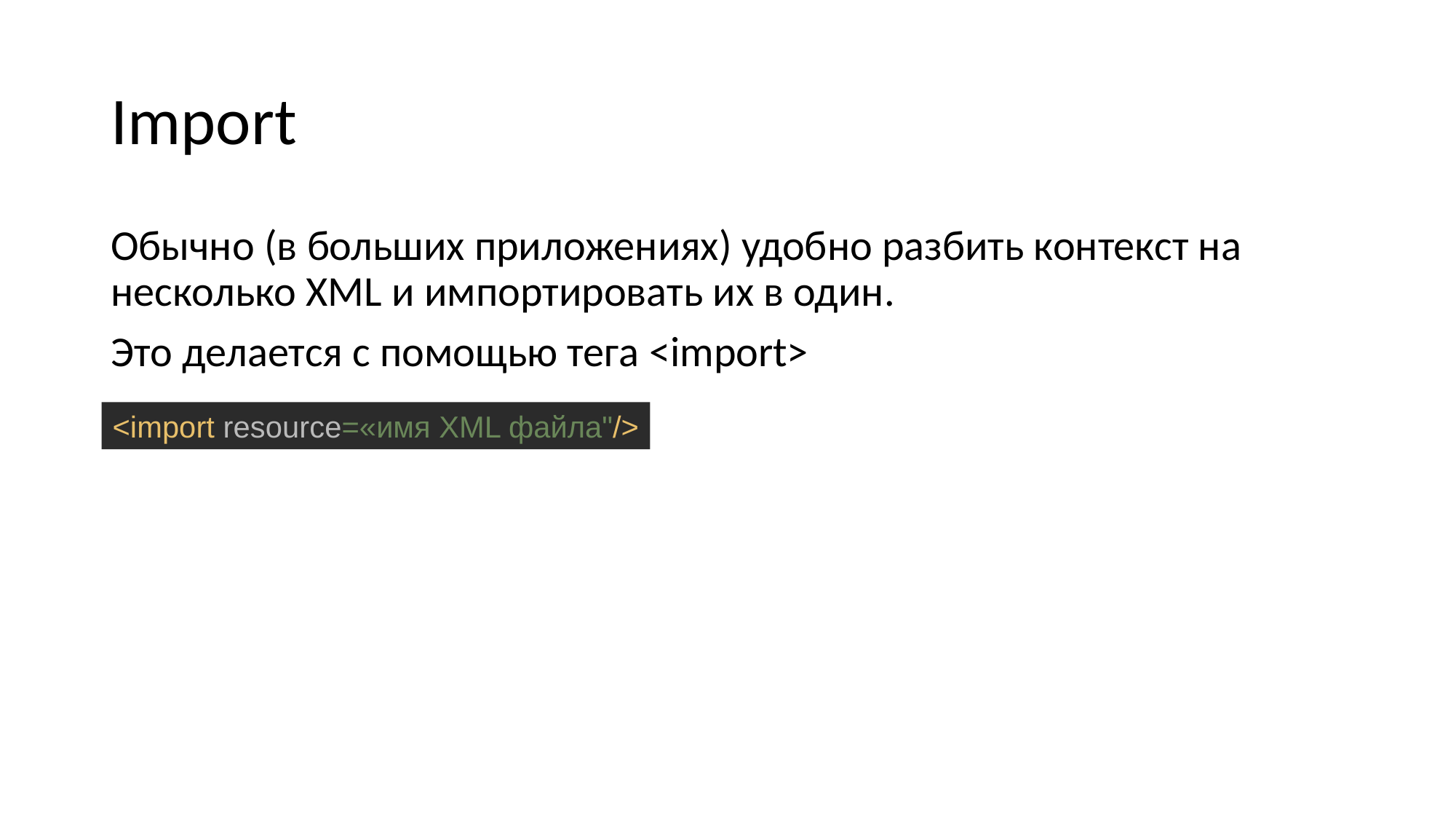

# Import
Обычно (в больших приложениях) удобно разбить контекст на несколько XML и импортировать их в один.
Это делается с помощью тега <import>

<import resource=«имя XML файла"/>